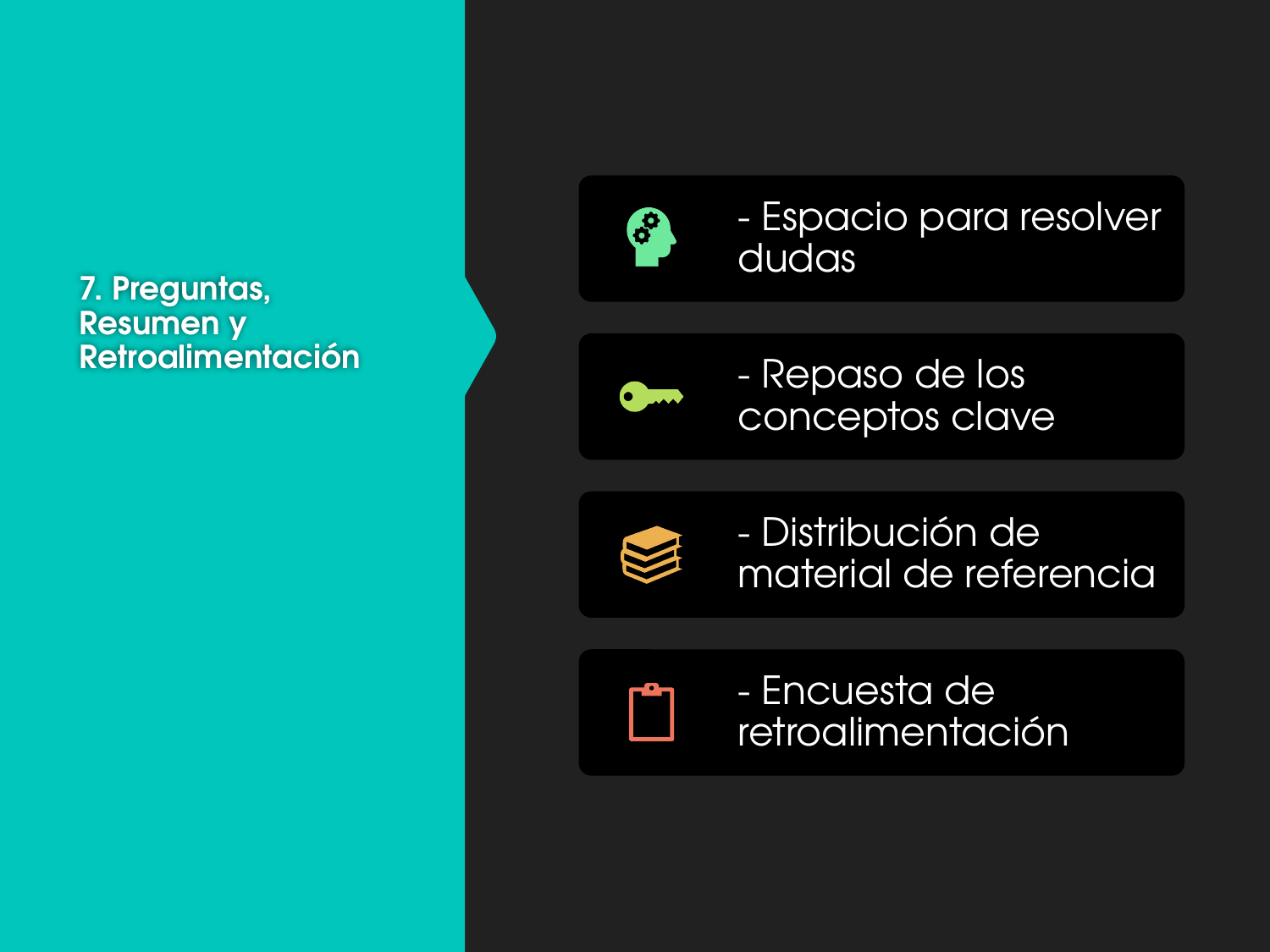

- Espacio para resolver dudas
- Repaso de los conceptos clave
- Distribución de material de referencia
- Encuesta de retroalimentación

# 7. Preguntas, Resumen y Retroalimentación